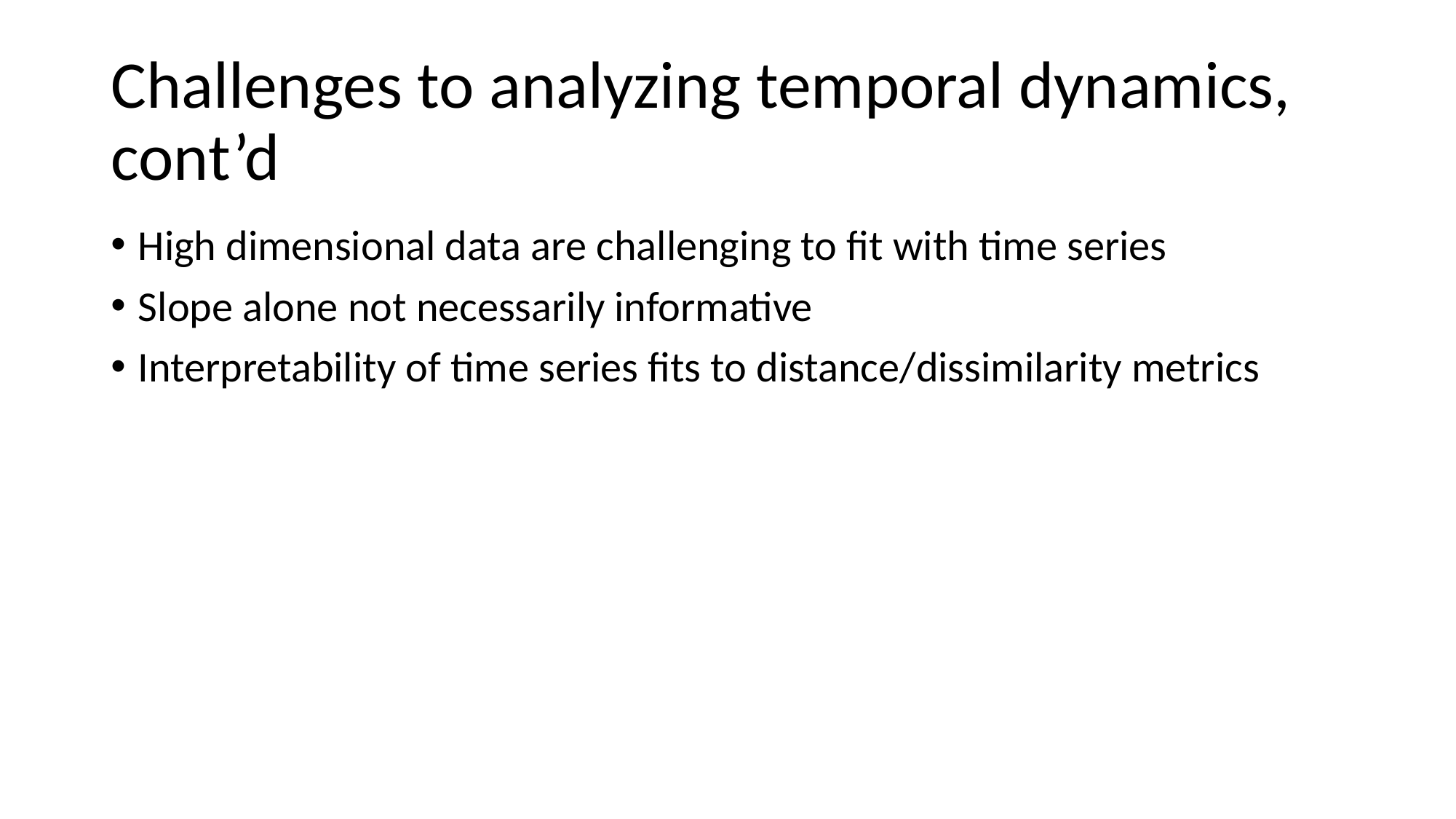

# Challenges to analyzing temporal dynamics, cont’d
High dimensional data are challenging to fit with time series
Slope alone not necessarily informative
Interpretability of time series fits to distance/dissimilarity metrics